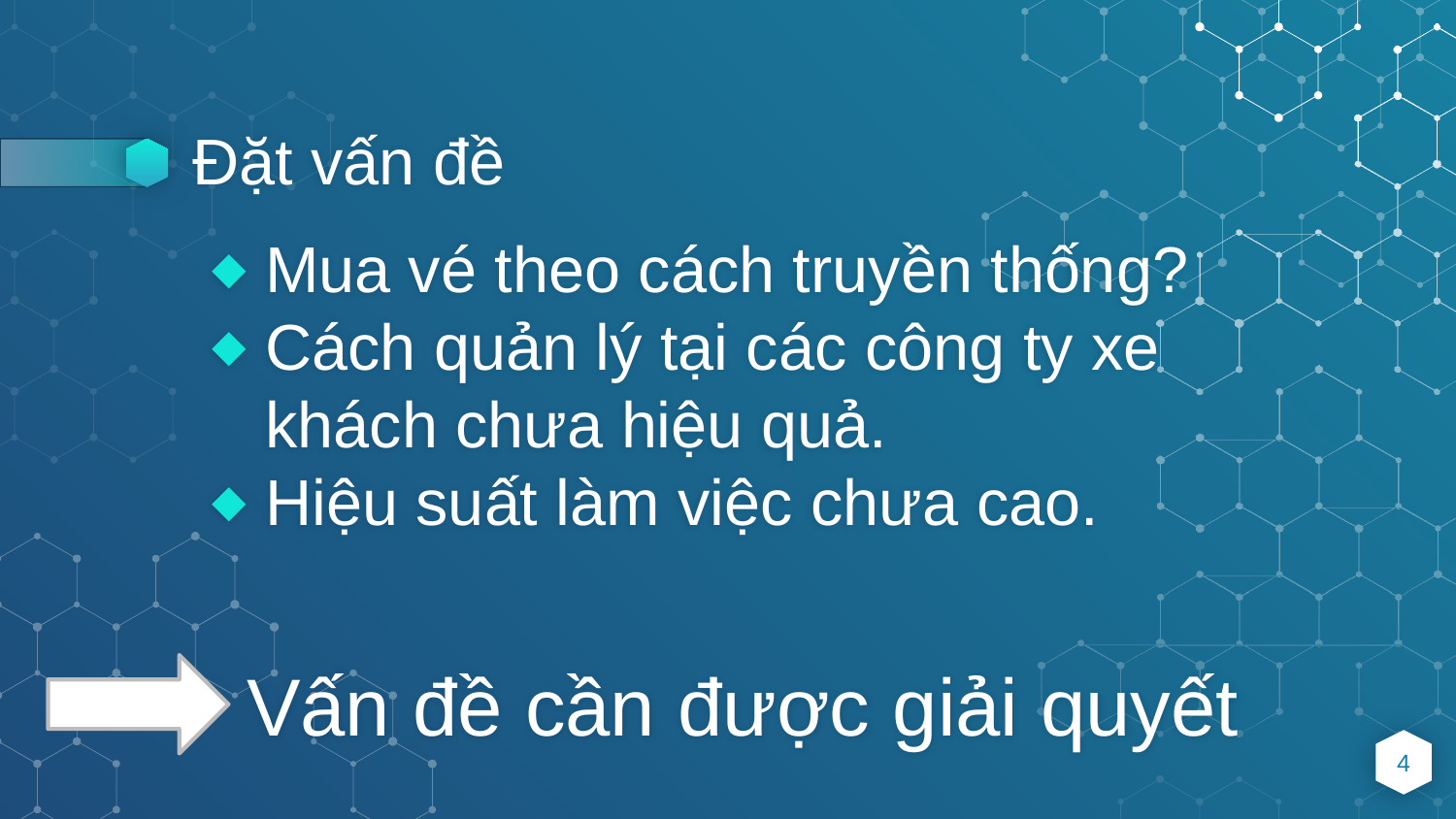

# Đặt vấn đề
Mua vé theo cách truyền thống?
Cách quản lý tại các công ty xe khách chưa hiệu quả.
Hiệu suất làm việc chưa cao.
Vấn đề cần được giải quyết

4